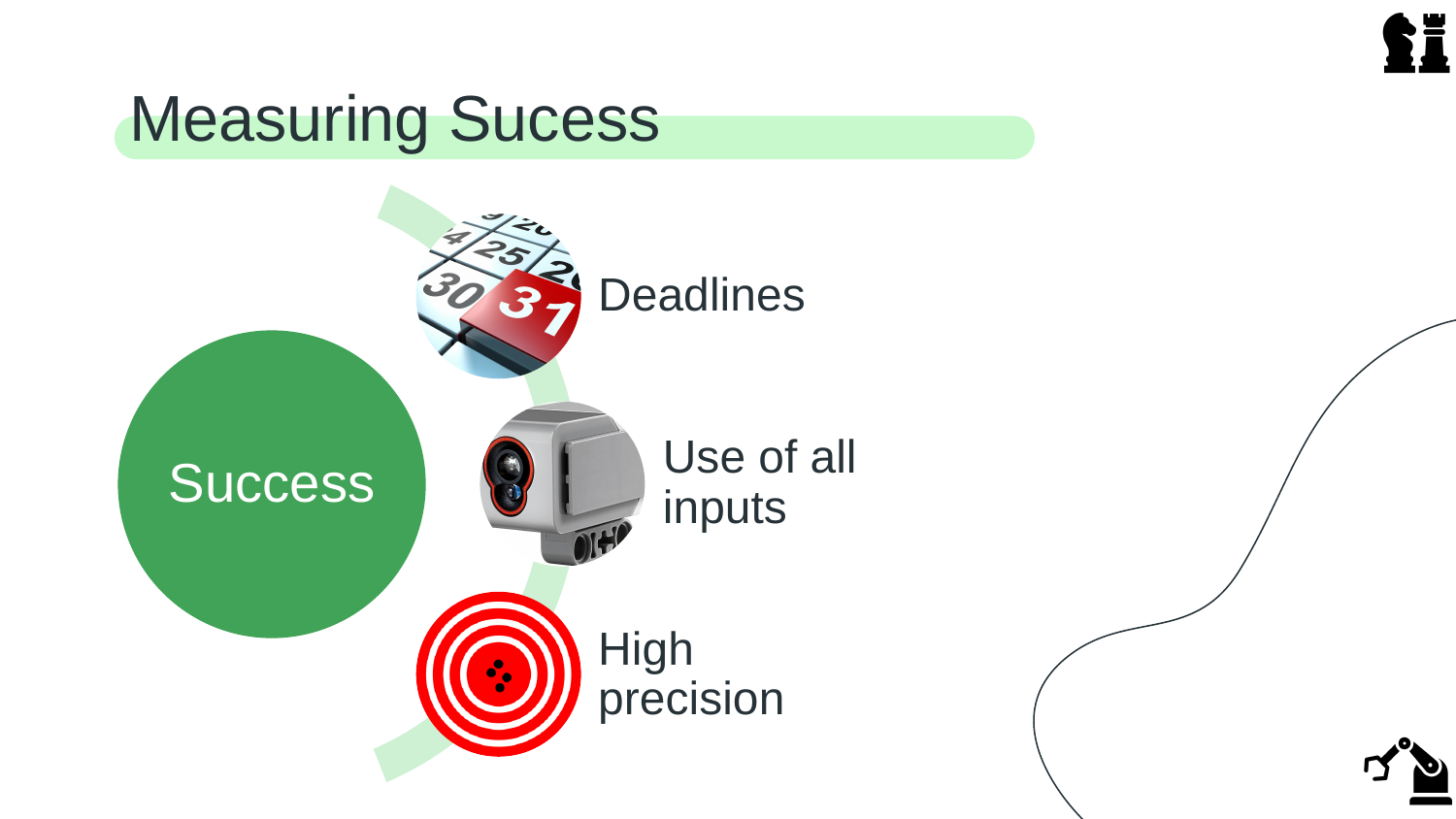

# Measuring Sucess
Success
Deadlines
Use of all inputs
High precision